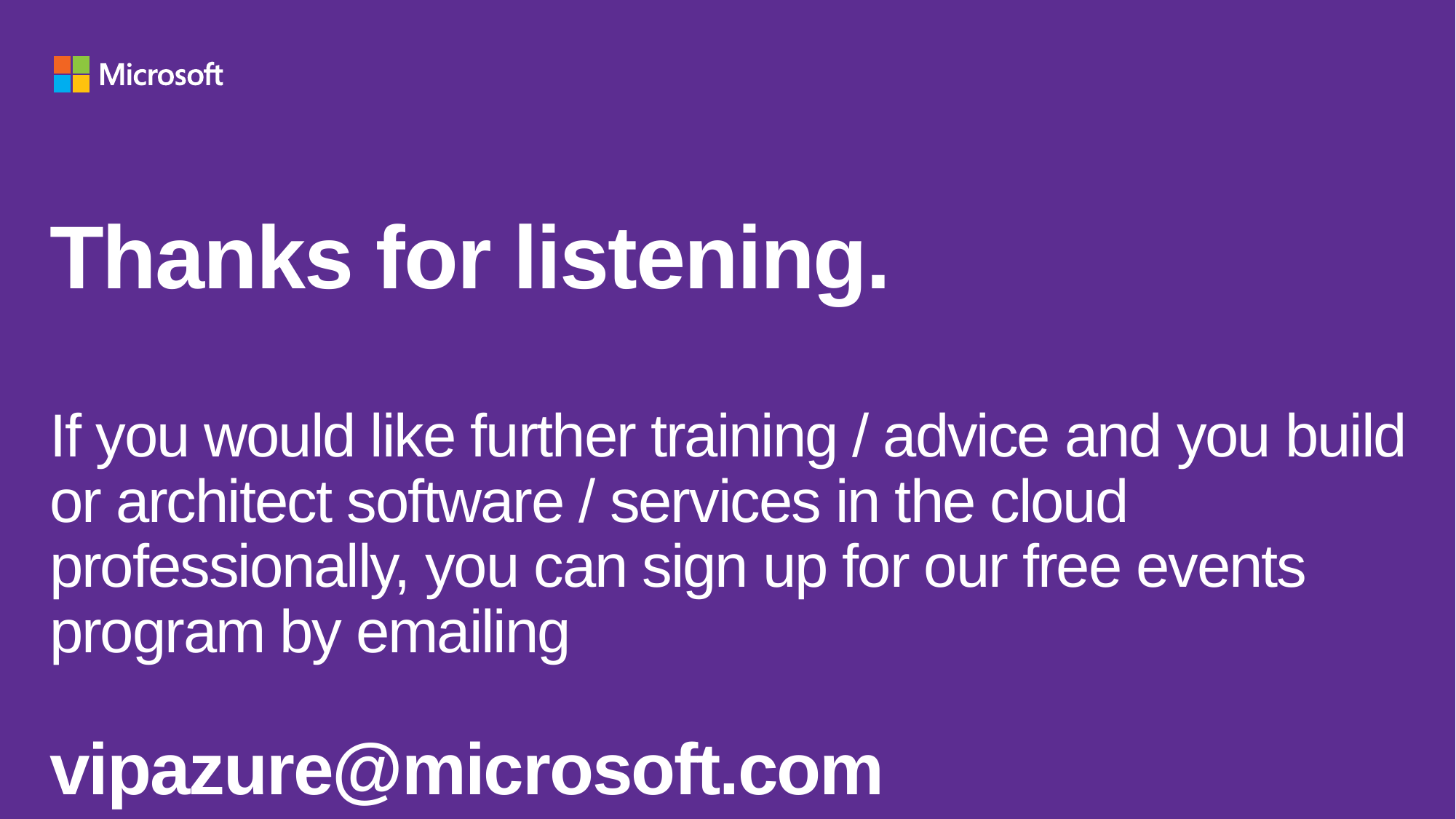

# Thanks for listening. If you would like further training / advice and you build or architect software / services in the cloud professionally, you can sign up for our free events program by emailing vipazure@microsoft.com